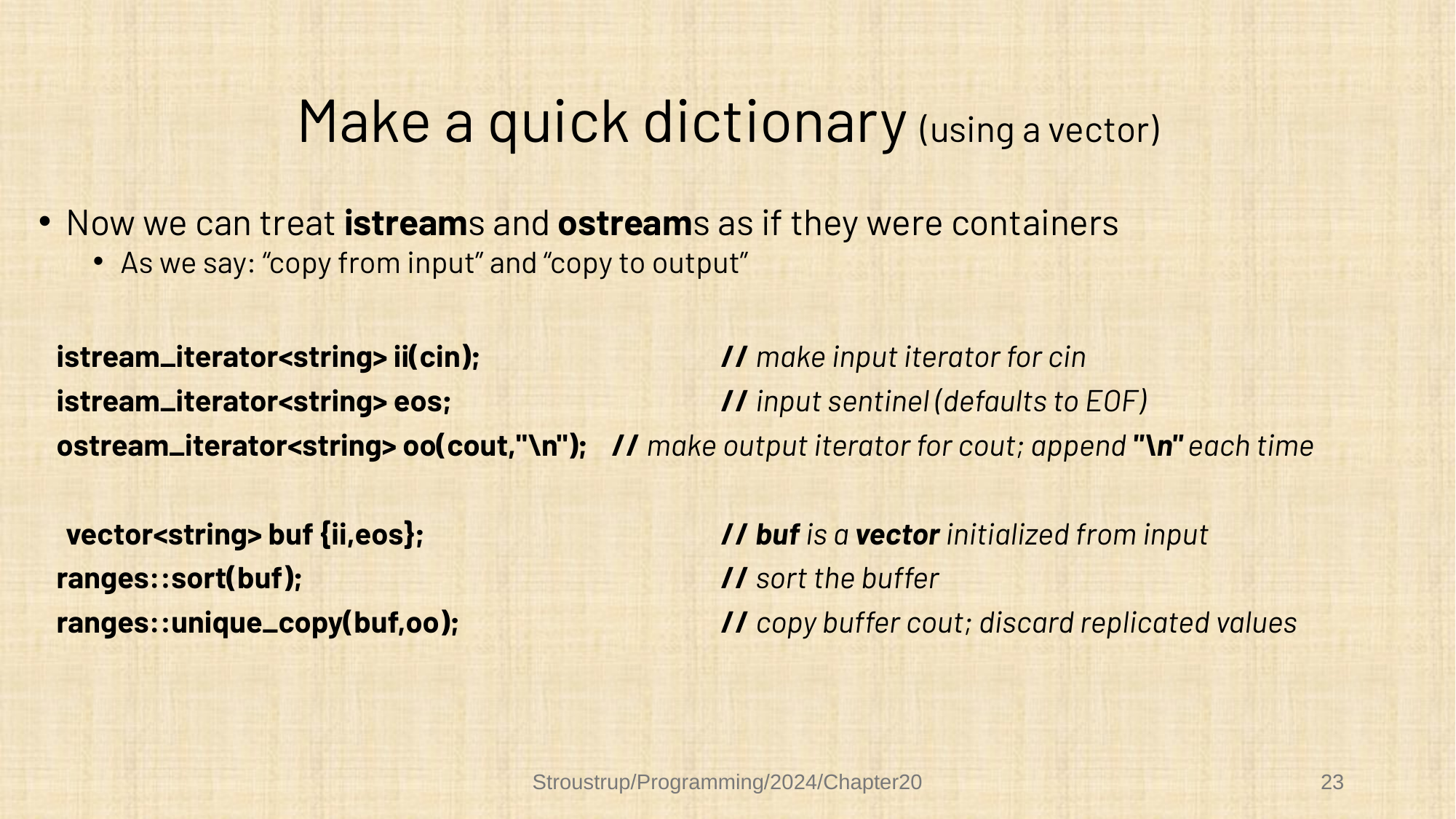

# Make a quick dictionary (using a vector)
Now we can treat istreams and ostreams as if they were containers
As we say: “copy from input” and “copy to output”

   istream_iterator<string> ii(cin);      		// make input iterator for cin
   istream_iterator<string> eos;         		// input sentinel (defaults to EOF)
   ostream_iterator<string> oo(cout,"\n");	// make output iterator for cout; append "\n" each time

	vector<string> buf {ii,eos};			// buf is a vector initialized from input
   ranges::sort(buf);				// sort the buffer
   ranges::unique_copy(buf,oo); 			// copy buffer cout; discard replicated values
Stroustrup/Programming/2024/Chapter20
23